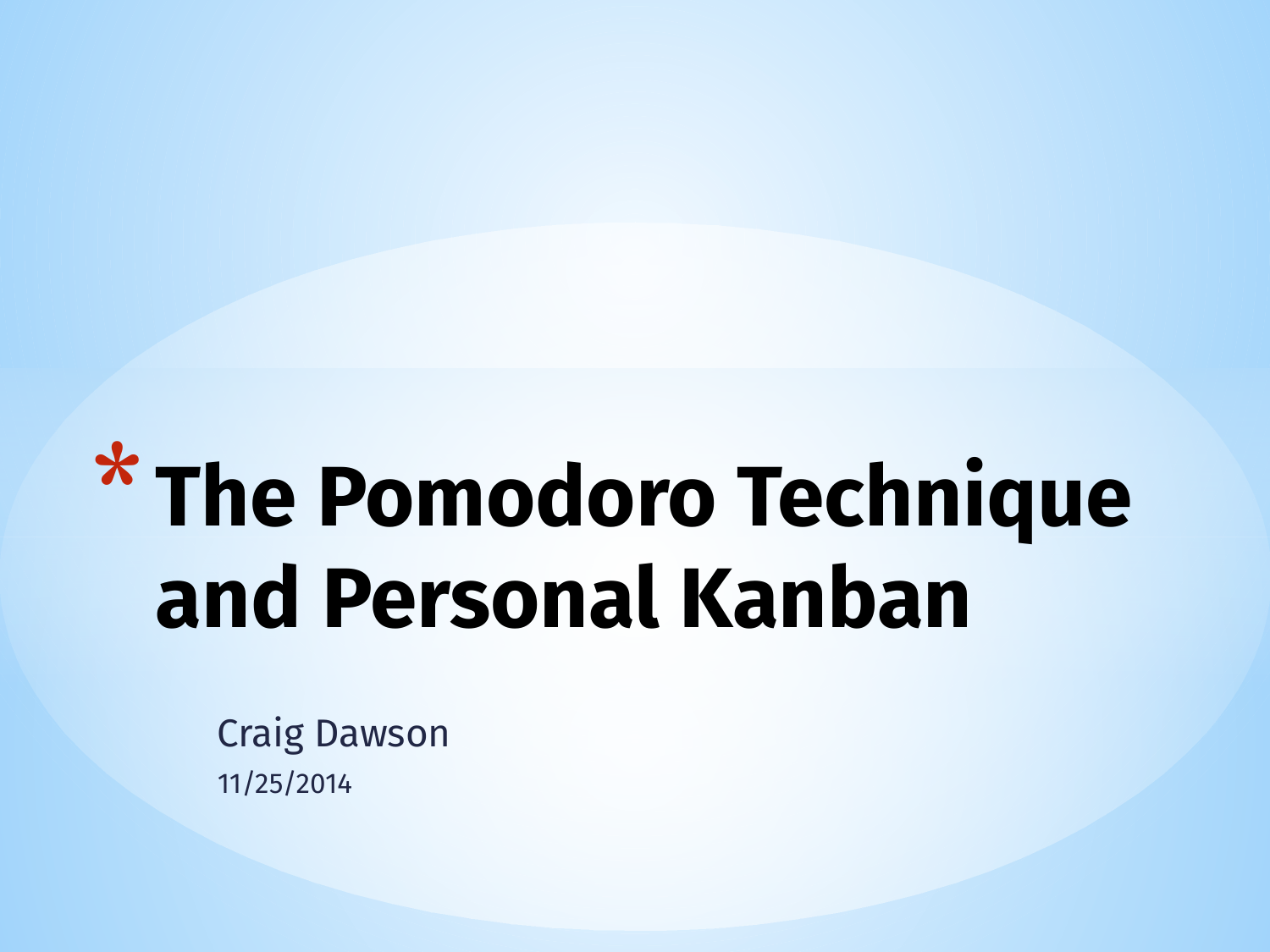

# The Pomodoro Technique and Personal Kanban
Craig Dawson
11/25/2014